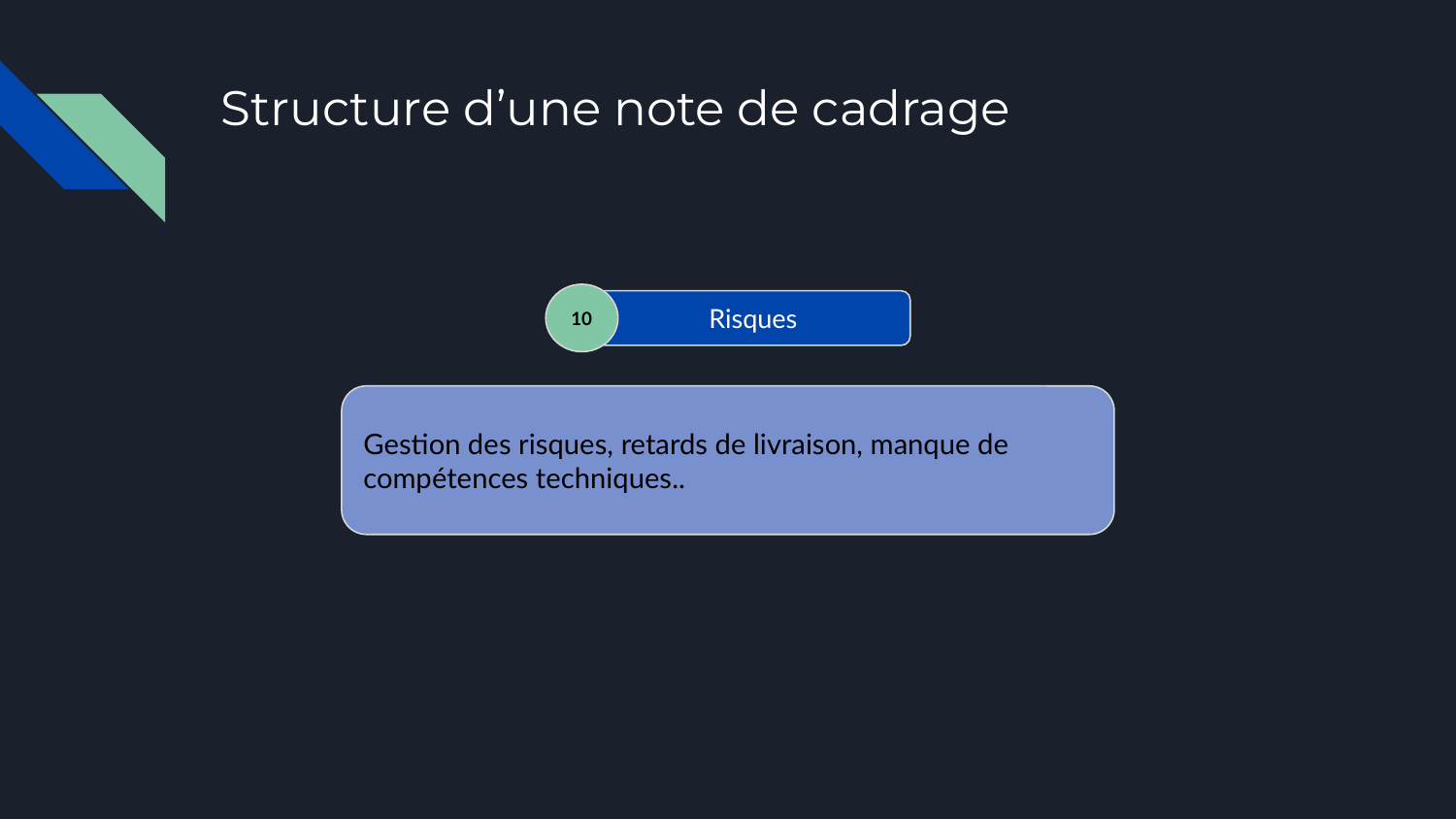

# Structure d’une note de cadrage
10
Risques
Gestion des risques, retards de livraison, manque de compétences techniques..